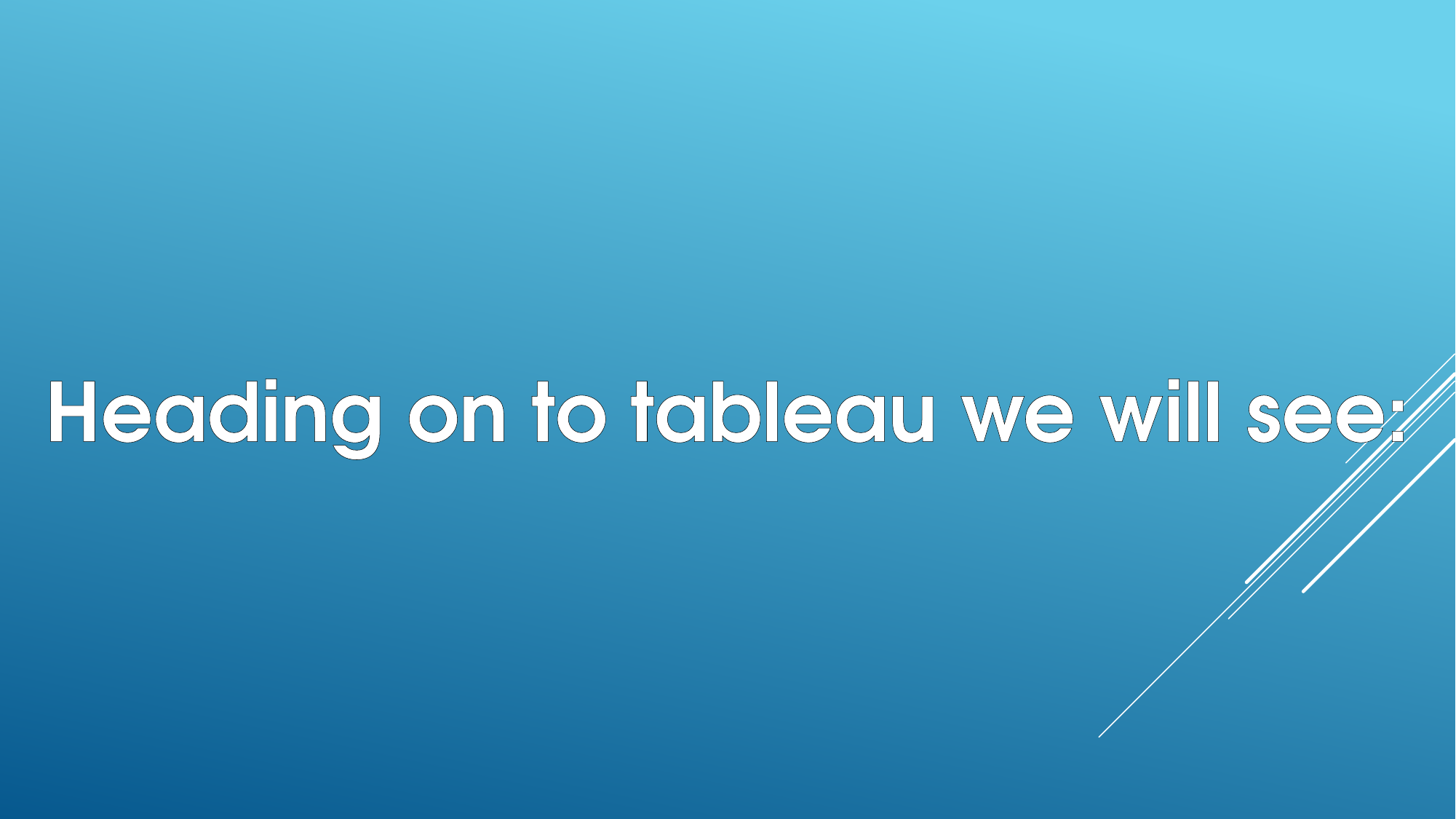

Heading on to tableau we will see: